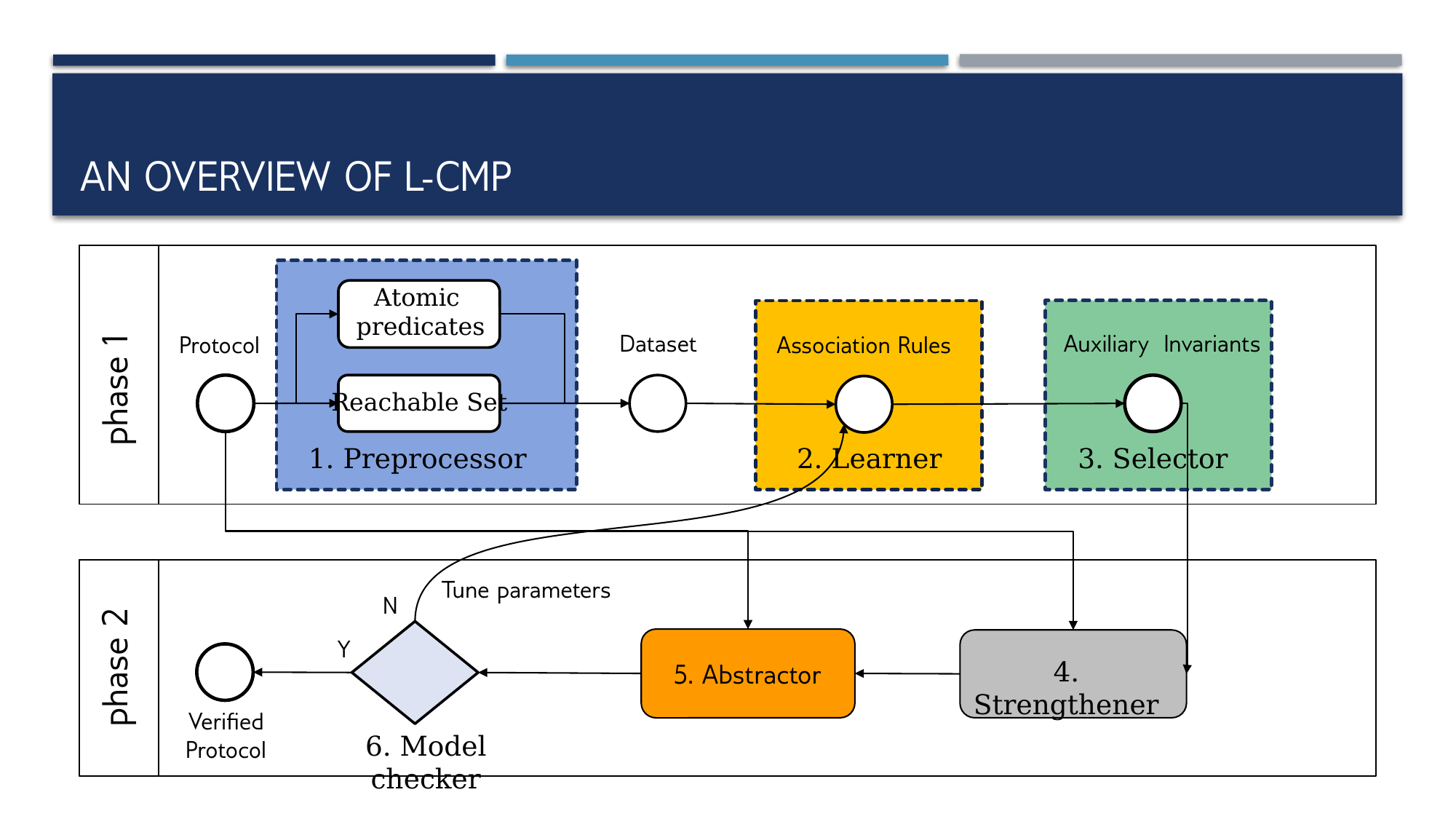

# An overview of L-CMP

Atomic
predicates

Dataset

Auxiliary  Invariants

Association Rules

Protocol

phase 1

Reachable Set
3. Selector
1. Preprocessor
2. Learner

Tune parameters
N
phase 2

6. Model checker
Y
5. Abstractor

4. Strengthener

Verified Protocol